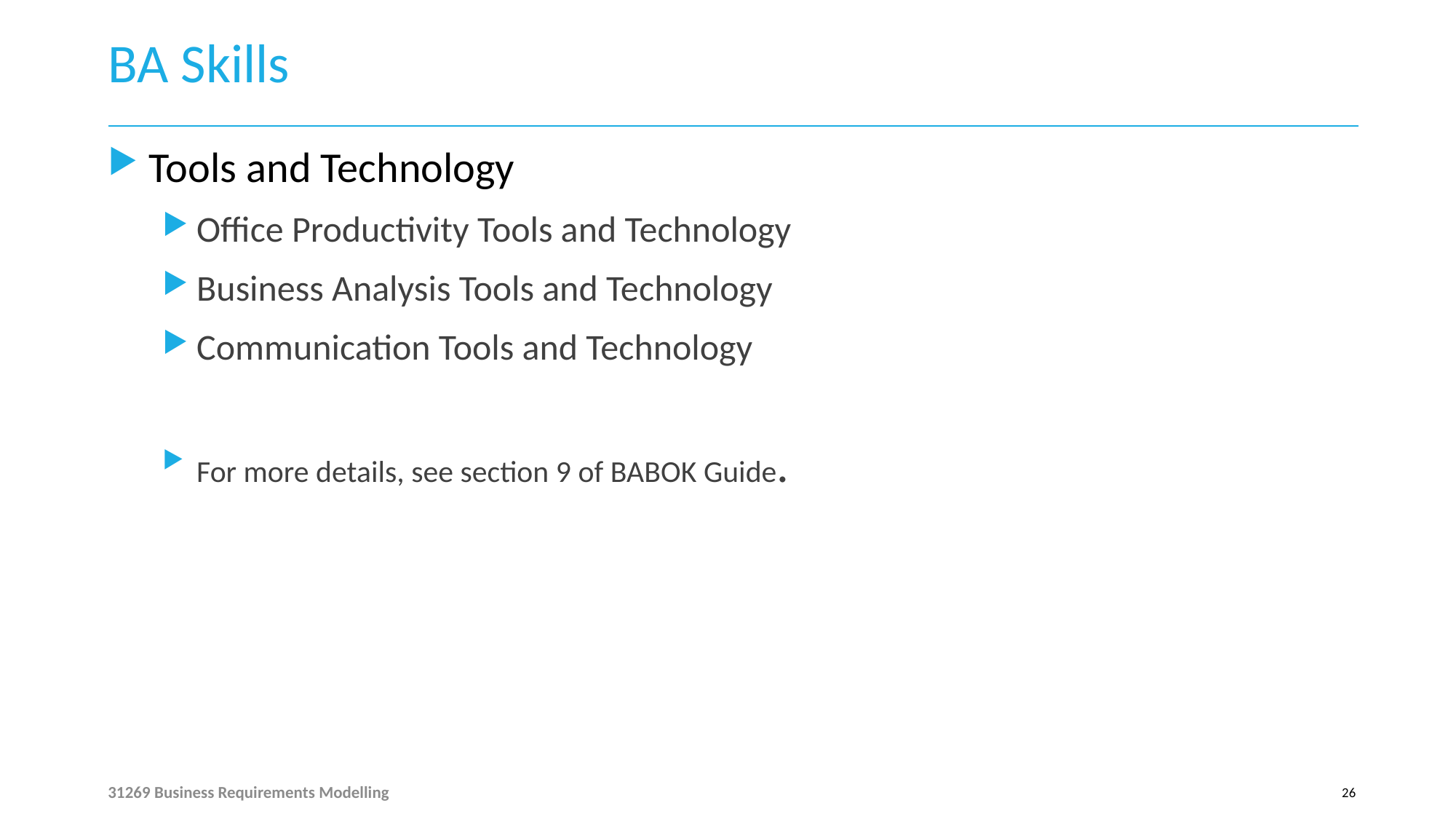

# BA Skills
Tools and Technology
Office Productivity Tools and Technology
Business Analysis Tools and Technology
Communication Tools and Technology

For more details, see section 9 of BABOK Guide.

31269 Business Requirements Modelling
26